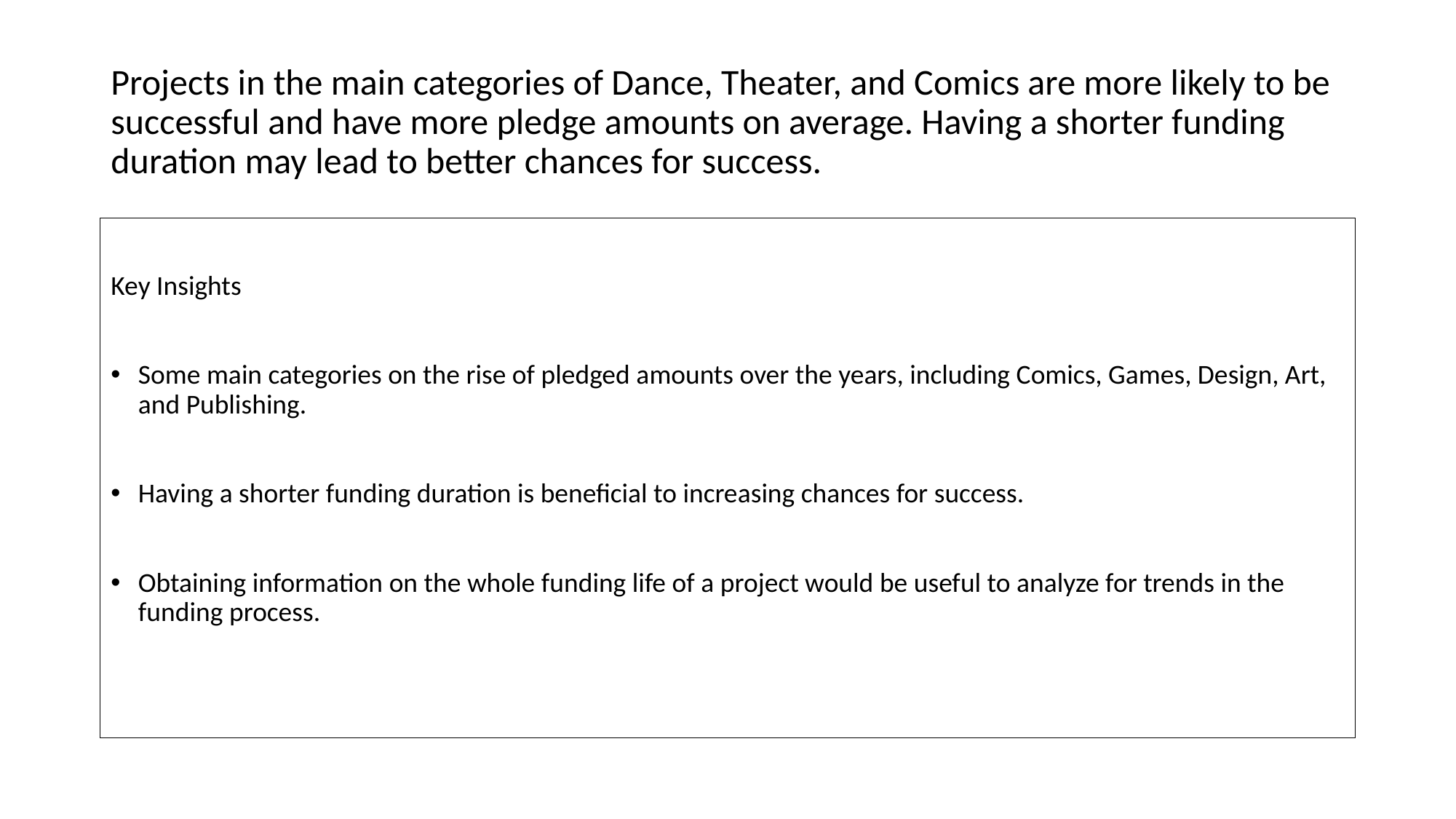

# Projects in the main categories of Dance, Theater, and Comics are more likely to be successful and have more pledge amounts on average. Having a shorter funding duration may lead to better chances for success.

Key Insights

Some main categories on the rise of pledged amounts over the years, including Comics, Games, Design, Art, and Publishing.

Having a shorter funding duration is beneficial to increasing chances for success.

Obtaining information on the whole funding life of a project would be useful to analyze for trends in the funding process.